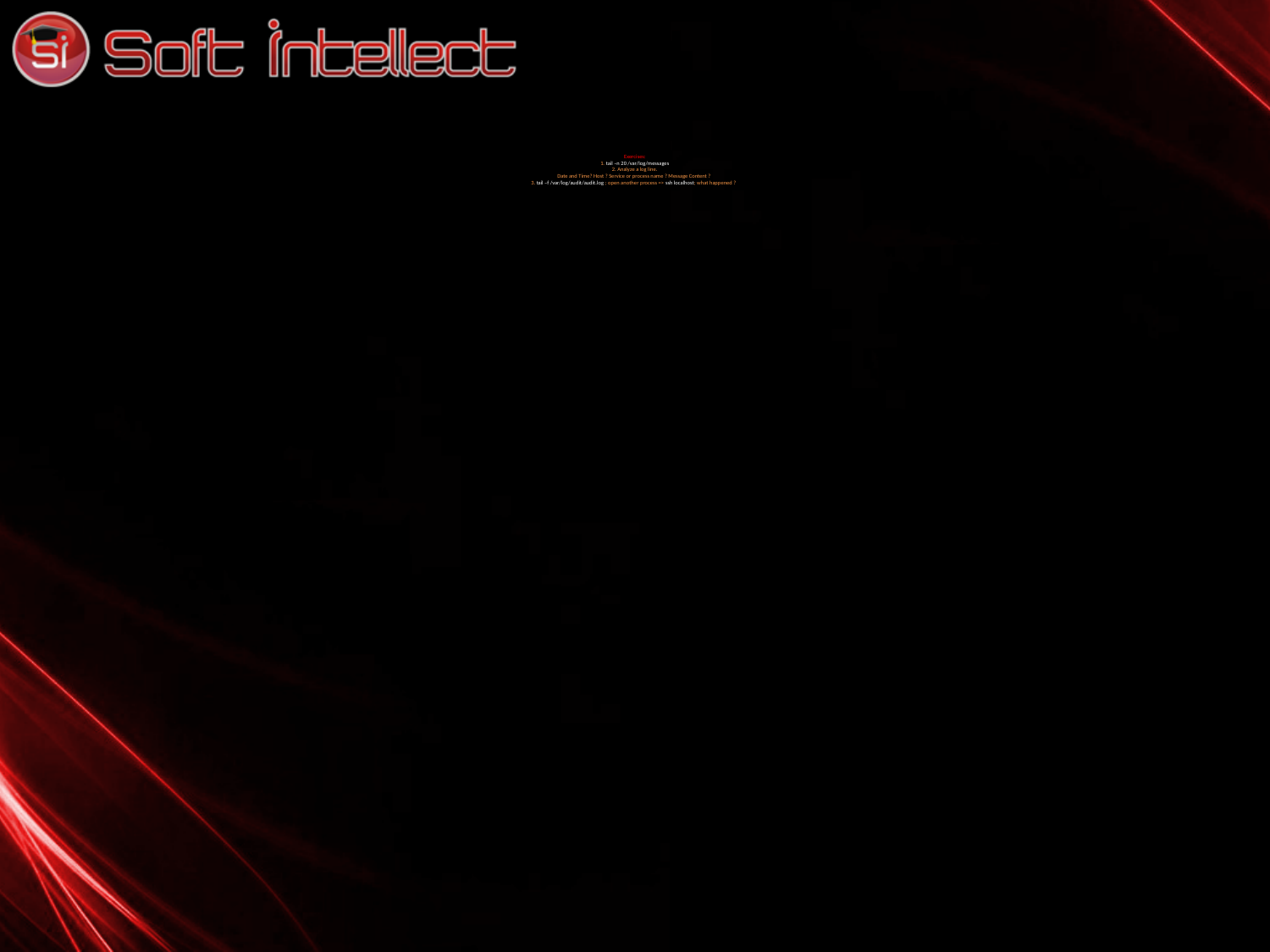

# Exercises: 1. tail –n 20 /var/log/messages 2. Analyze a log line. Date and Time? Host ? Service or process name ? Message Content ? 3. tail –f /var/log/audit/audit.log ; open another process => ssh localhost; what happened ?